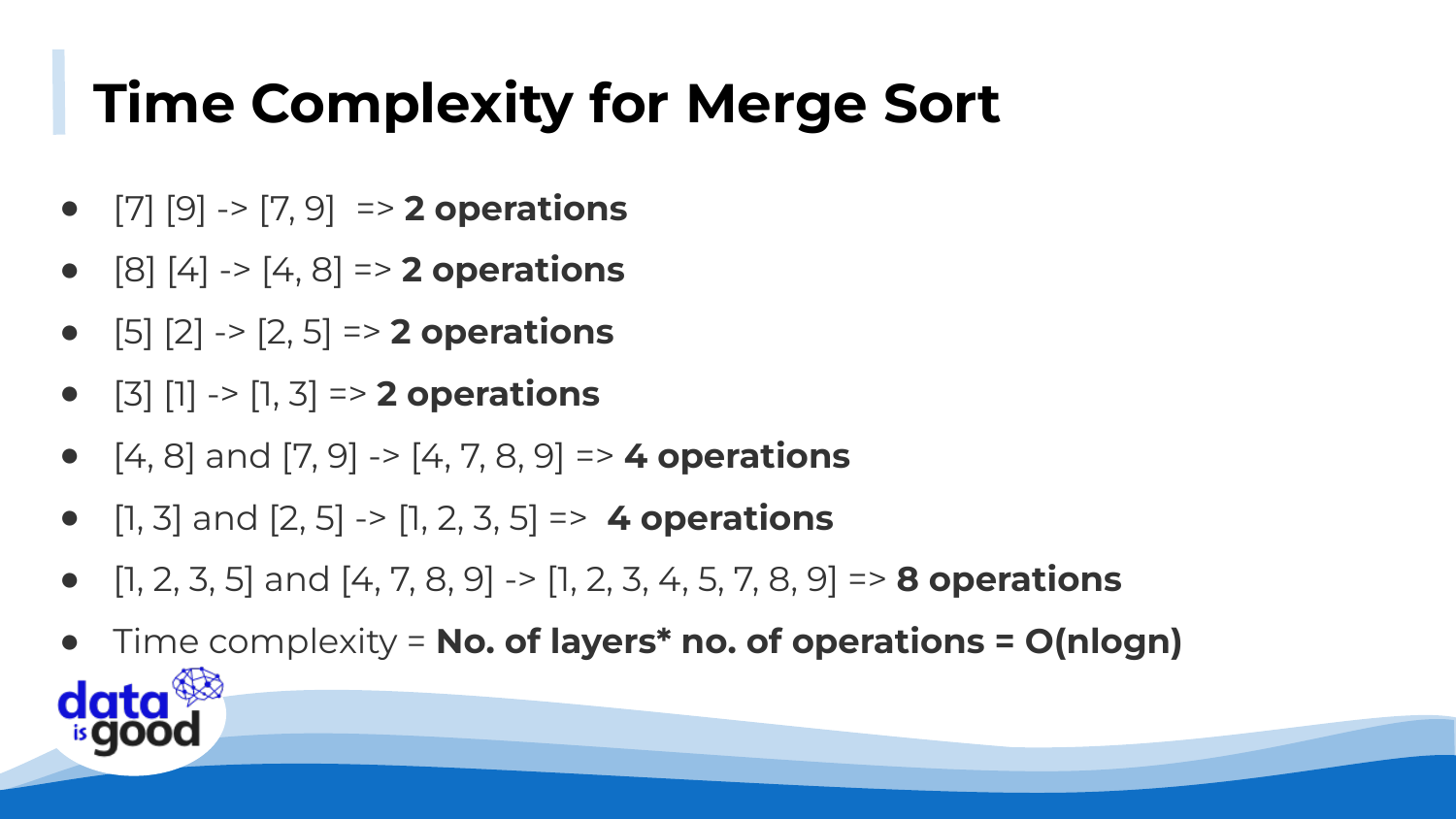

Time Complexity for Merge Sort
[7] [9] -> [7, 9]  => 2 operations
[8] [4] -> [4, 8] => 2 operations
[5] [2] -> [2, 5] => 2 operations
[3] [1] -> [1, 3] => 2 operations
[4, 8] and [7, 9] -> [4, 7, 8, 9] => 4 operations
[1, 3] and [2, 5] -> [1, 2, 3, 5] =>  4 operations
[1, 2, 3, 5] and [4, 7, 8, 9] -> [1, 2, 3, 4, 5, 7, 8, 9] => 8 operations
Time complexity = No. of layers* no. of operations = O(nlogn)